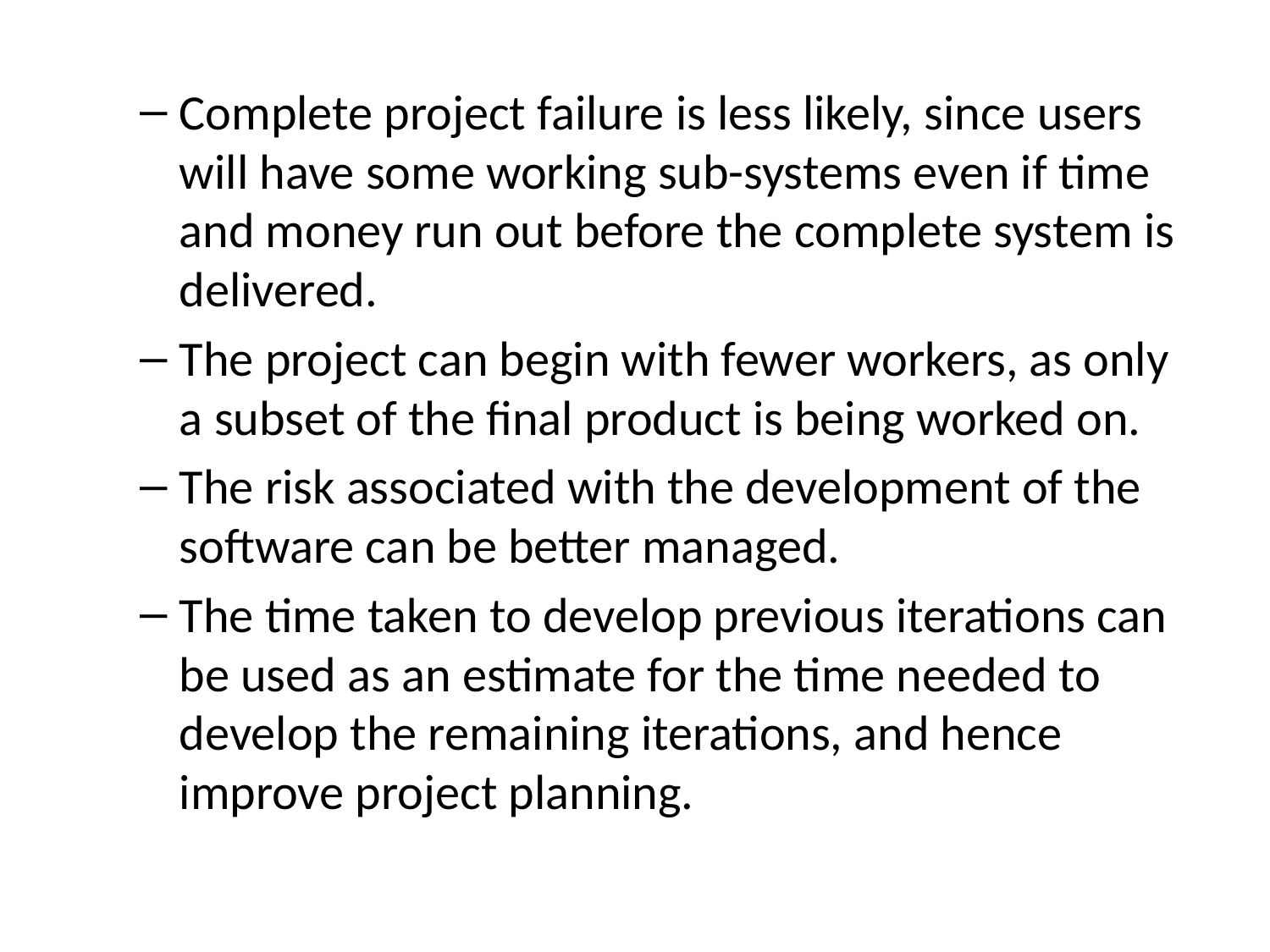

Complete project failure is less likely, since users will have some working sub-systems even if time and money run out before the complete system is delivered.
The project can begin with fewer workers, as only a subset of the final product is being worked on.
The risk associated with the development of the software can be better managed.
The time taken to develop previous iterations can be used as an estimate for the time needed to develop the remaining iterations, and hence improve project planning.